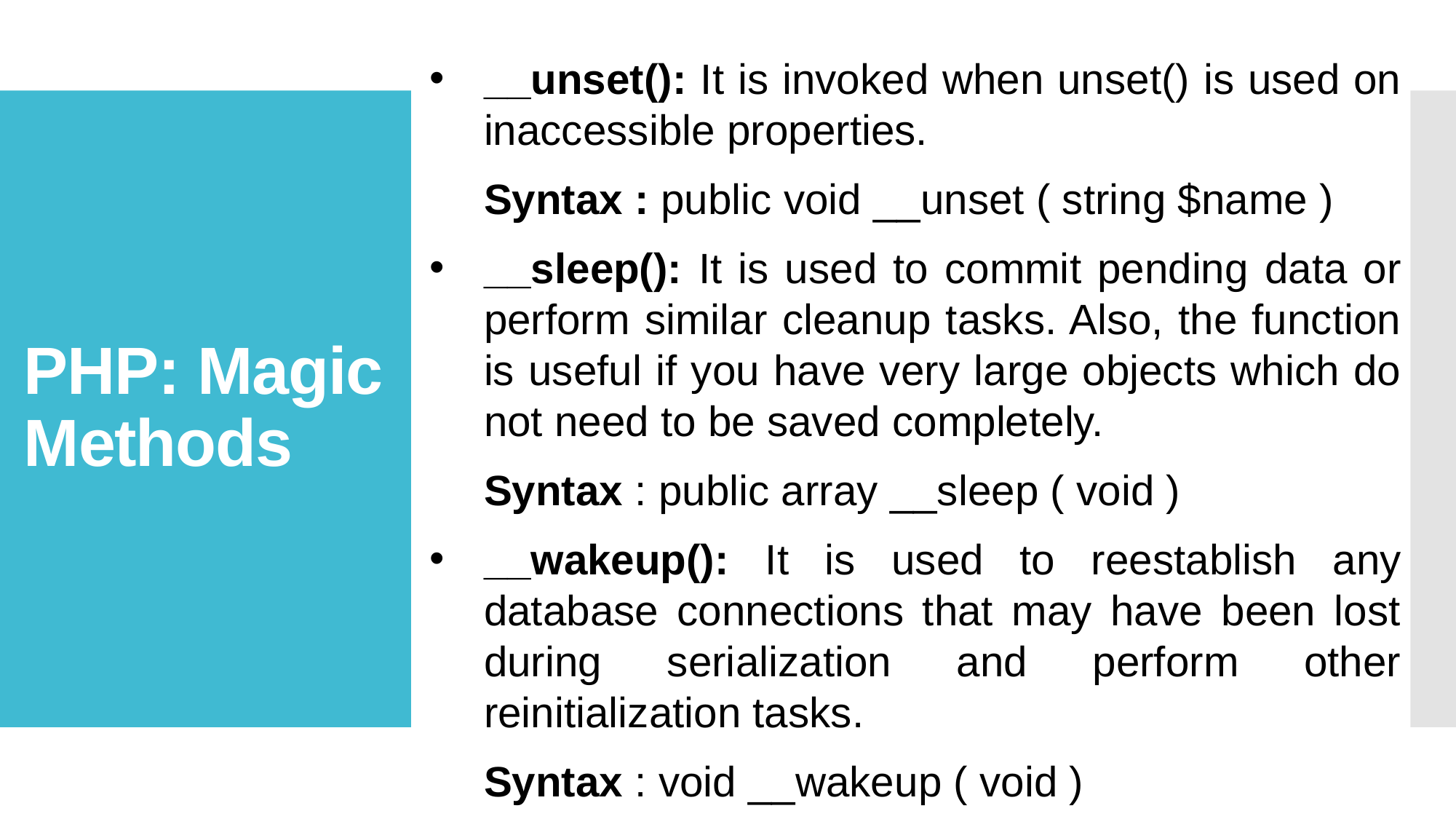

__unset(): It is invoked when unset() is used on inaccessible properties.
Syntax : public void __unset ( string $name )
__sleep(): It is used to commit pending data or perform similar cleanup tasks. Also, the function is useful if you have very large objects which do not need to be saved completely.
Syntax : public array __sleep ( void )
__wakeup(): It is used to reestablish any database connections that may have been lost during serialization and perform other reinitialization tasks.
Syntax : void __wakeup ( void )
# PHP: Magic Methods